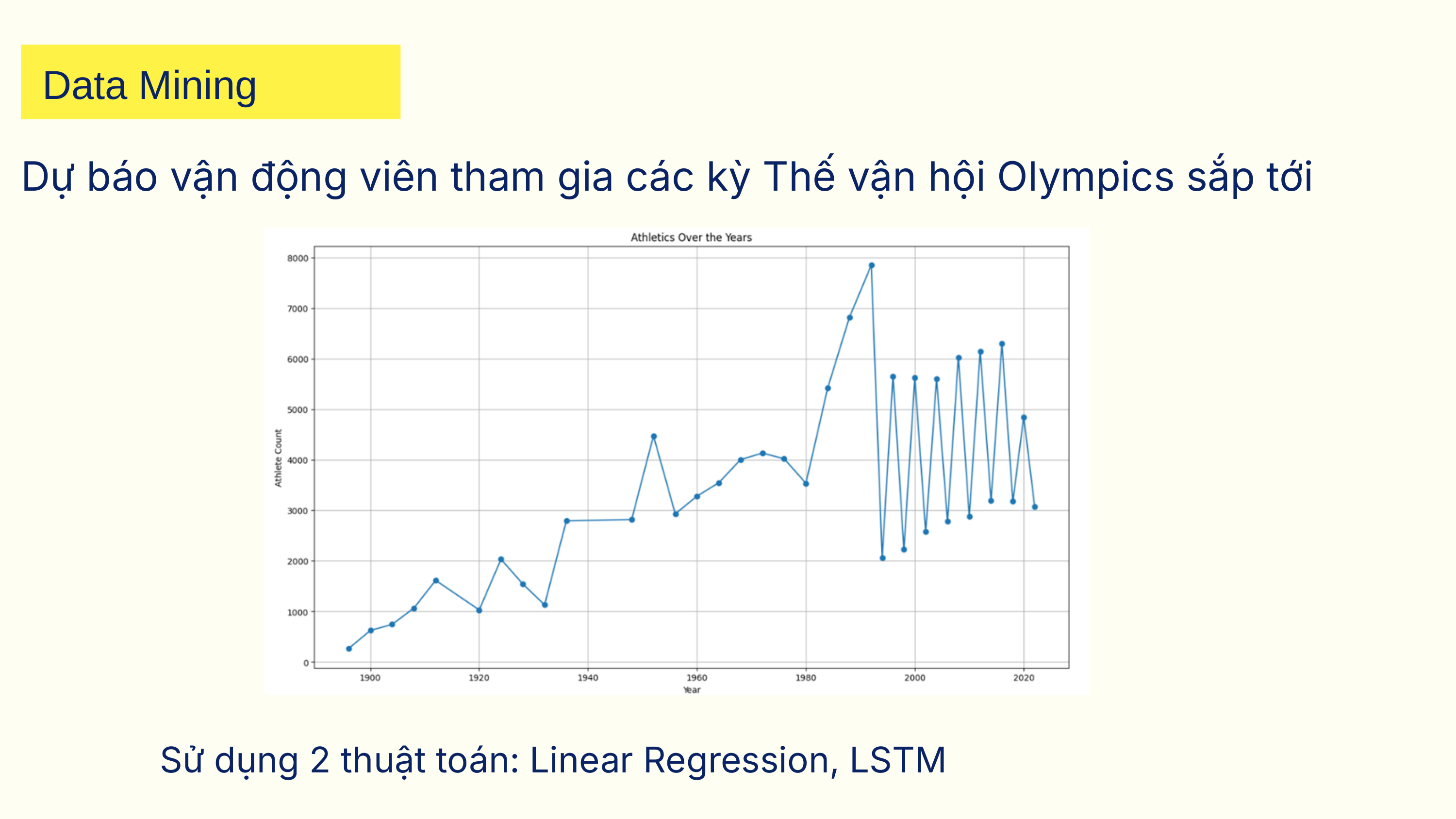

Data Mining
Dự báo vận động viên tham gia các kỳ Thế vận hội Olympics sắp tới

Sử dụng 2 thuật toán: Linear Regression, LSTM